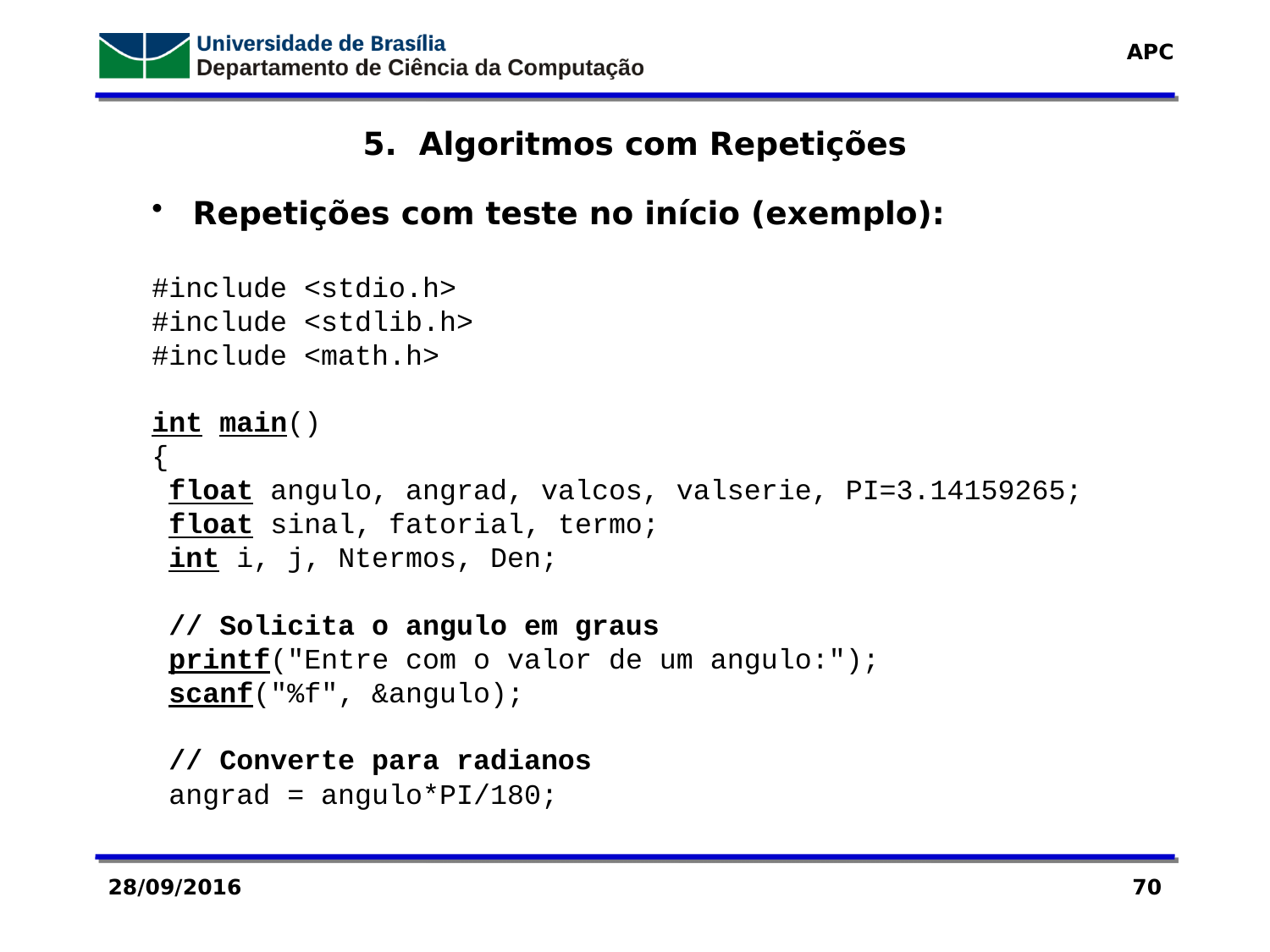

5.  Algoritmos com Repetições
 Repetições com teste no início (exemplo):

#include <stdio.h>
#include <stdlib.h>
#include <math.h>

int main()
{
 float angulo, angrad, valcos, valserie, PI=3.14159265;
 float sinal, fatorial, termo;
 int i, j, Ntermos, Den;

 // Solicita o angulo em graus
 printf("Entre com o valor de um angulo:");
 scanf("%f", &angulo);

 // Converte para radianos
 angrad = angulo*PI/180;
28/09/2016
70